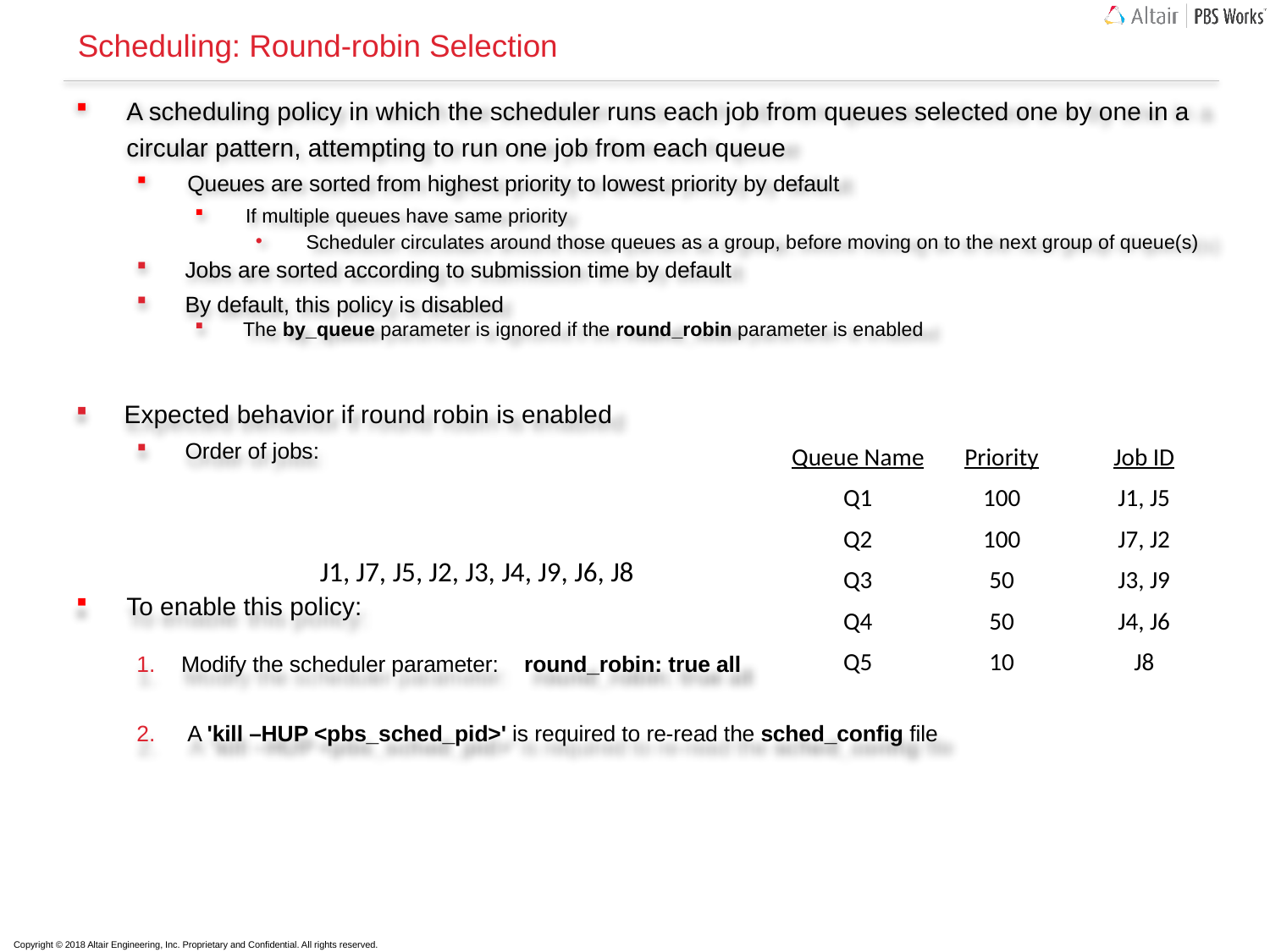

# Scheduling: Round-robin Selection
A scheduling policy in which the scheduler runs each job from queues selected one by one in a circular pattern, attempting to run one job from each queue
Queues are sorted from highest priority to lowest priority by default
If multiple queues have same priority
Scheduler circulates around those queues as a group, before moving on to the next group of queue(s)
Jobs are sorted according to submission time by default
By default, this policy is disabled
The by_queue parameter is ignored if the round_robin parameter is enabled

Expected behavior if round robin is enabled
Order of jobs:

To enable this policy:

Modify the scheduler parameter:	round_robin: true all

A 'kill –HUP <pbs_sched_pid>' is required to re-read the sched_config file
| Queue Name | Priority | Job ID |
| --- | --- | --- |
| Q1 | 100 | J1, J5 |
| Q2 | 100 | J7, J2 |
| Q3 | 50 | J3, J9 |
| Q4 | 50 | J4, J6 |
| Q5 | 10 | J8 |
J1, J7, J5, J2, J3, J4, J9, J6, J8